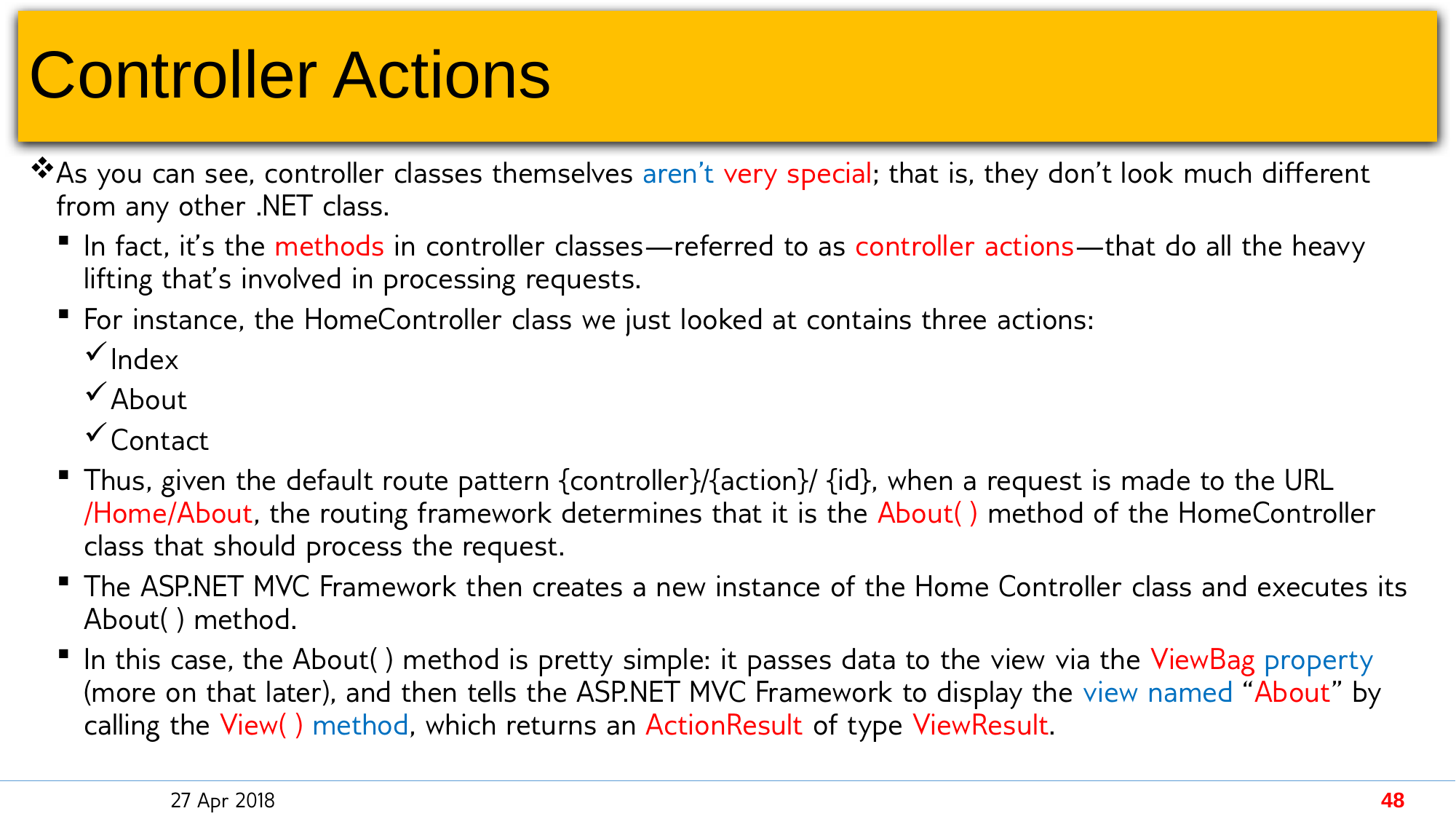

# Controller Actions
As you can see, controller classes themselves aren’t very special; that is, they don’t look much different from any other .NET class.
In fact, it’s the methods in controller classes—referred to as controller actions—that do all the heavy lifting that’s involved in processing requests.
For instance, the HomeController class we just looked at contains three actions:
Index
About
Contact
Thus, given the default route pattern {controller}/{action}/ {id}, when a request is made to the URL /Home/About, the routing framework determines that it is the About( ) method of the HomeController class that should process the request.
The ASP.NET MVC Framework then creates a new instance of the Home Controller class and executes its About( ) method.
In this case, the About( ) method is pretty simple: it passes data to the view via the ViewBag property (more on that later), and then tells the ASP.NET MVC Framework to display the view named “About” by calling the View( ) method, which returns an ActionResult of type ViewResult.
27 Apr 2018
48